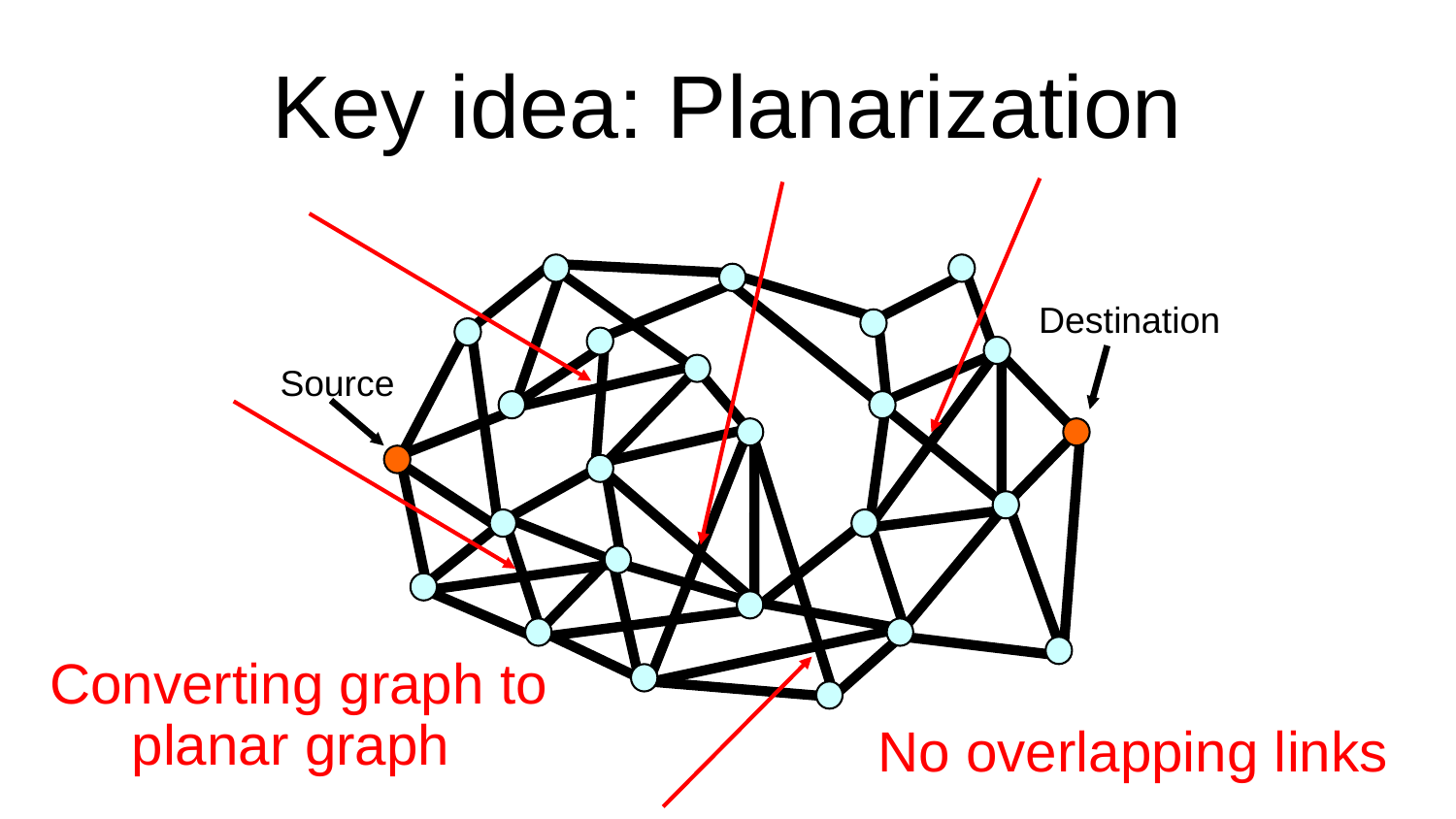

# Key idea: Planarization

Destination

Source

Converting graph to planar graph

No overlapping links